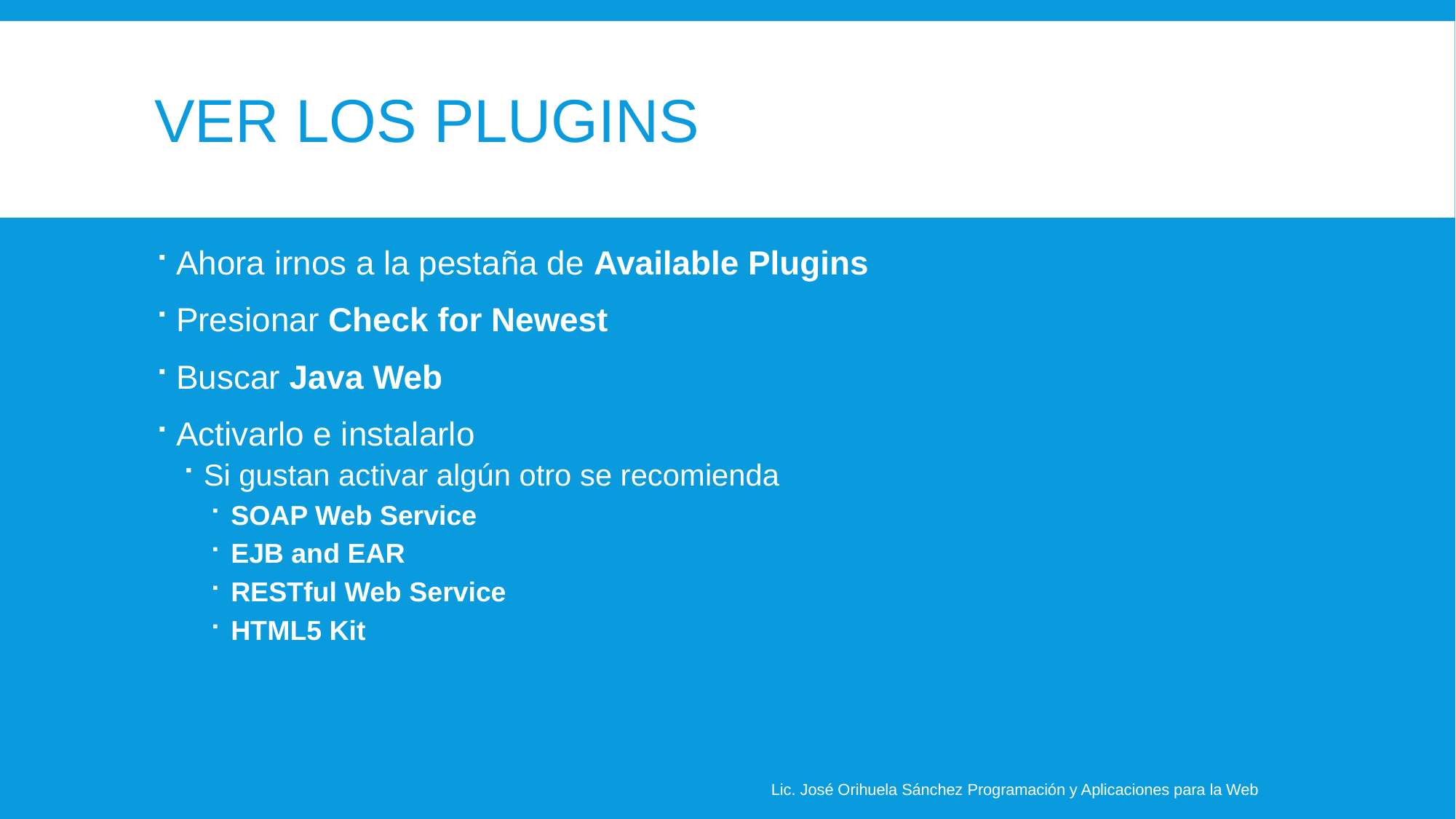

# Ver los plugins
Ahora irnos a la pestaña de Available Plugins
Presionar Check for Newest
Buscar Java Web
Activarlo e instalarlo
Si gustan activar algún otro se recomienda
SOAP Web Service
EJB and EAR
RESTful Web Service
HTML5 Kit
Lic. José Orihuela Sánchez Programación y Aplicaciones para la Web